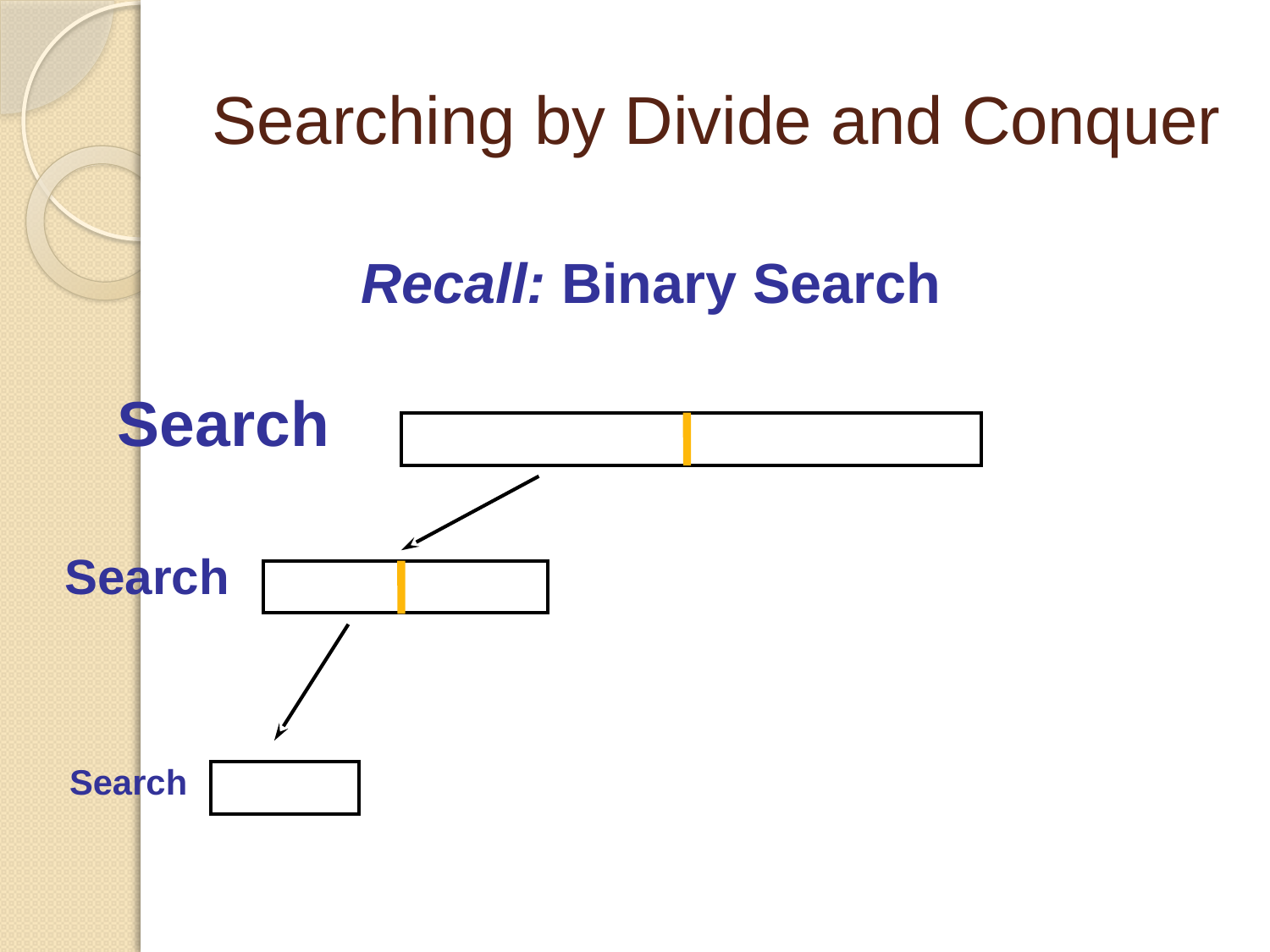

# Searching by Divide and Conquer
Recall: Binary Search
Search

Search

Search